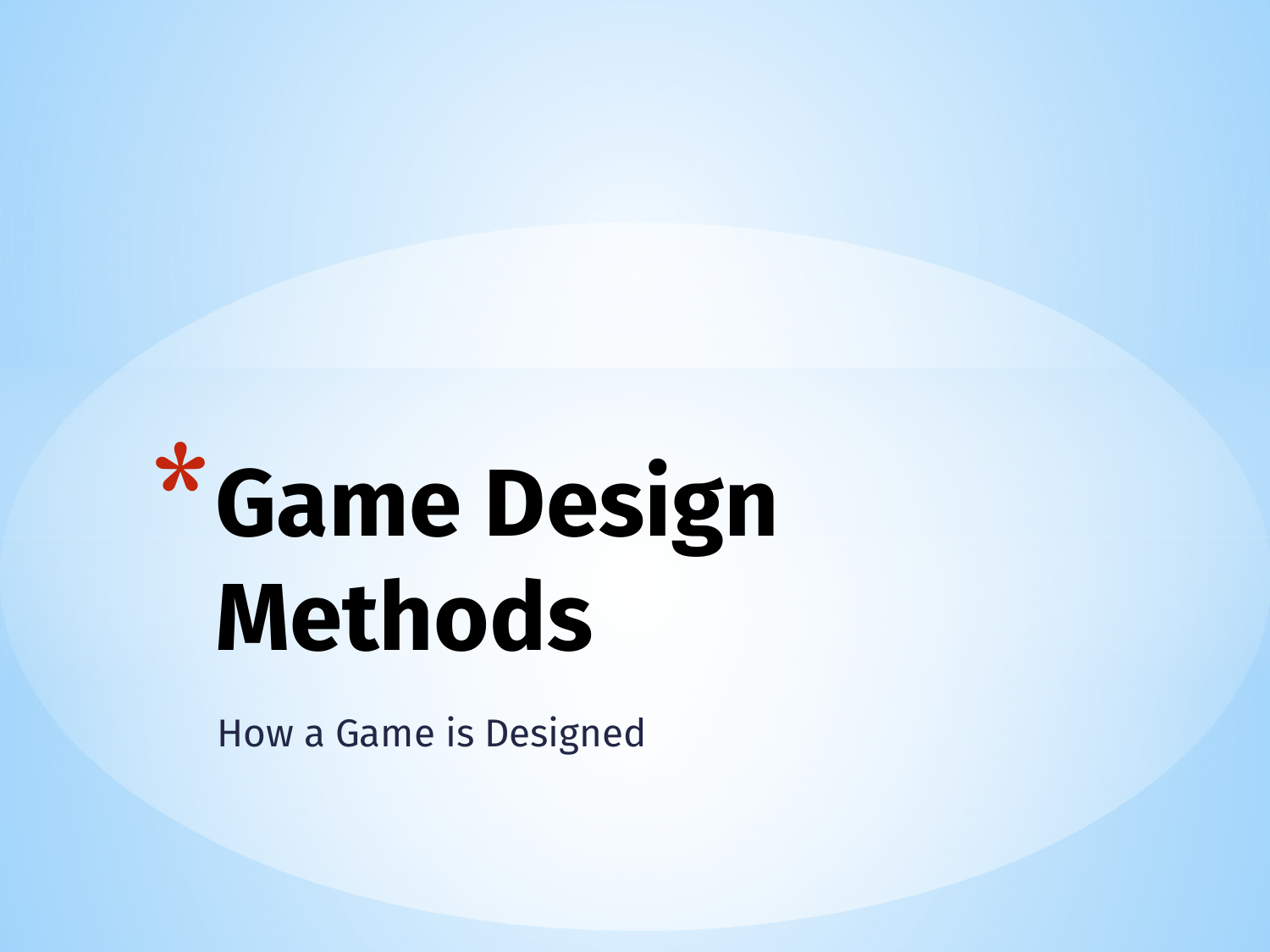

# Game Design Methods
How a Game is Designed